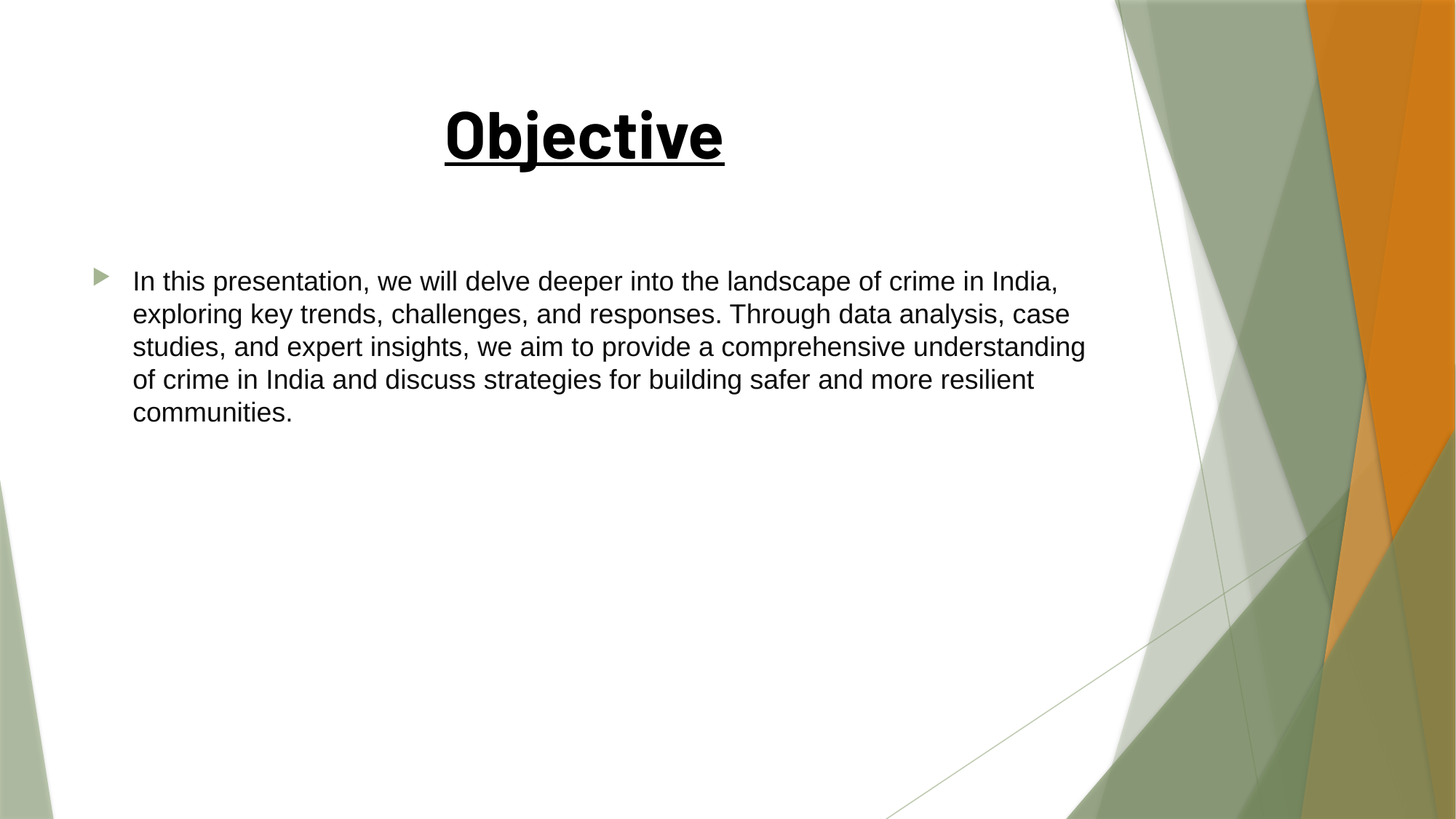

# Objective
In this presentation, we will delve deeper into the landscape of crime in India, exploring key trends, challenges, and responses. Through data analysis, case studies, and expert insights, we aim to provide a comprehensive understanding of crime in India and discuss strategies for building safer and more resilient communities.